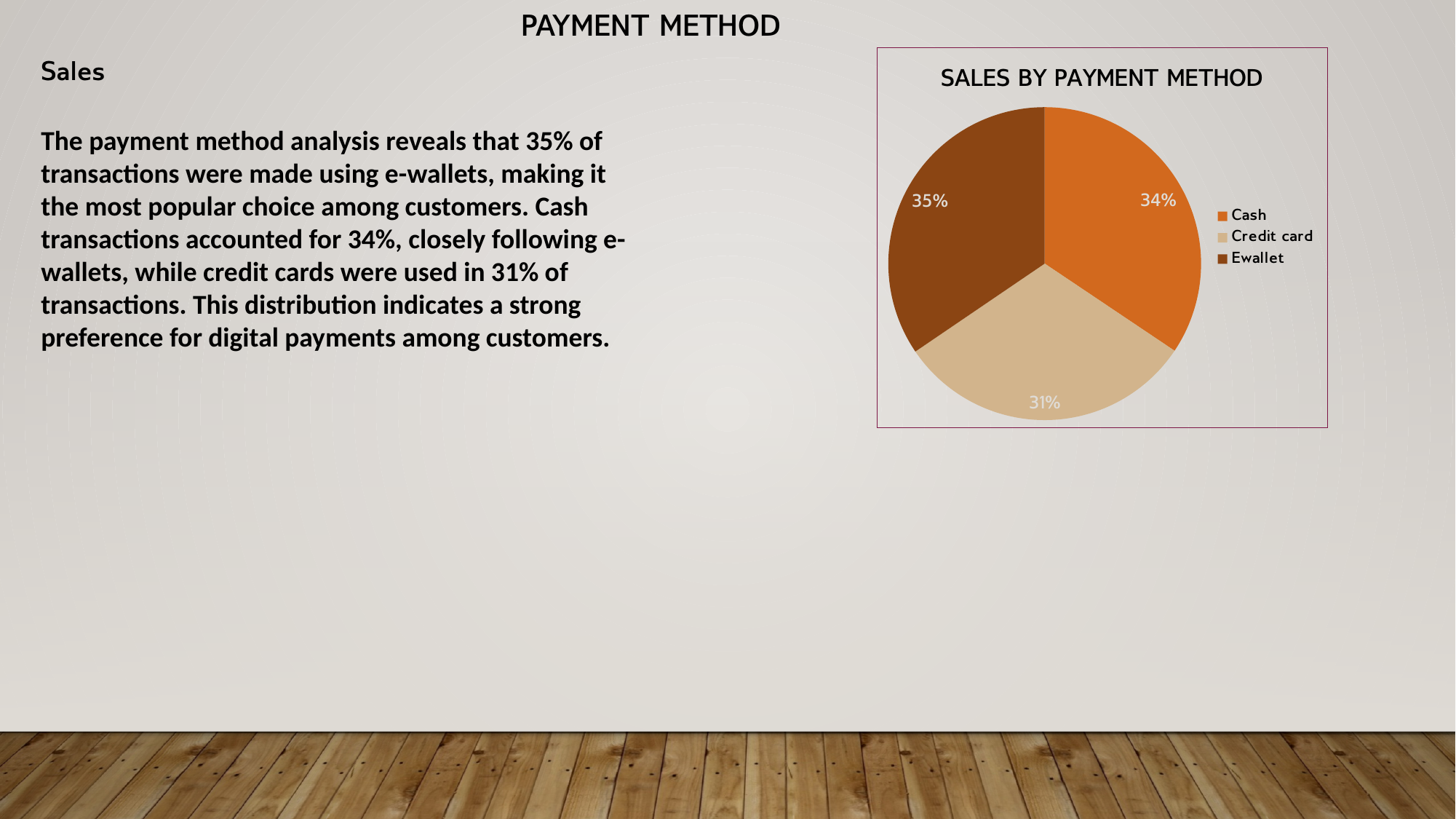

PAYMENT METHOD
Sales

### Chart: SALES BY PAYMENT METHOD

| Category | Total |
|---|---|
| Cash | 344.0 |
| Credit card | 311.0 |
| Ewallet | 345.0 |
The payment method analysis reveals that 35% of transactions were made using e-wallets, making it the most popular choice among customers. Cash transactions accounted for 34%, closely following e-wallets, while credit cards were used in 31% of transactions. This distribution indicates a strong preference for digital payments among customers.